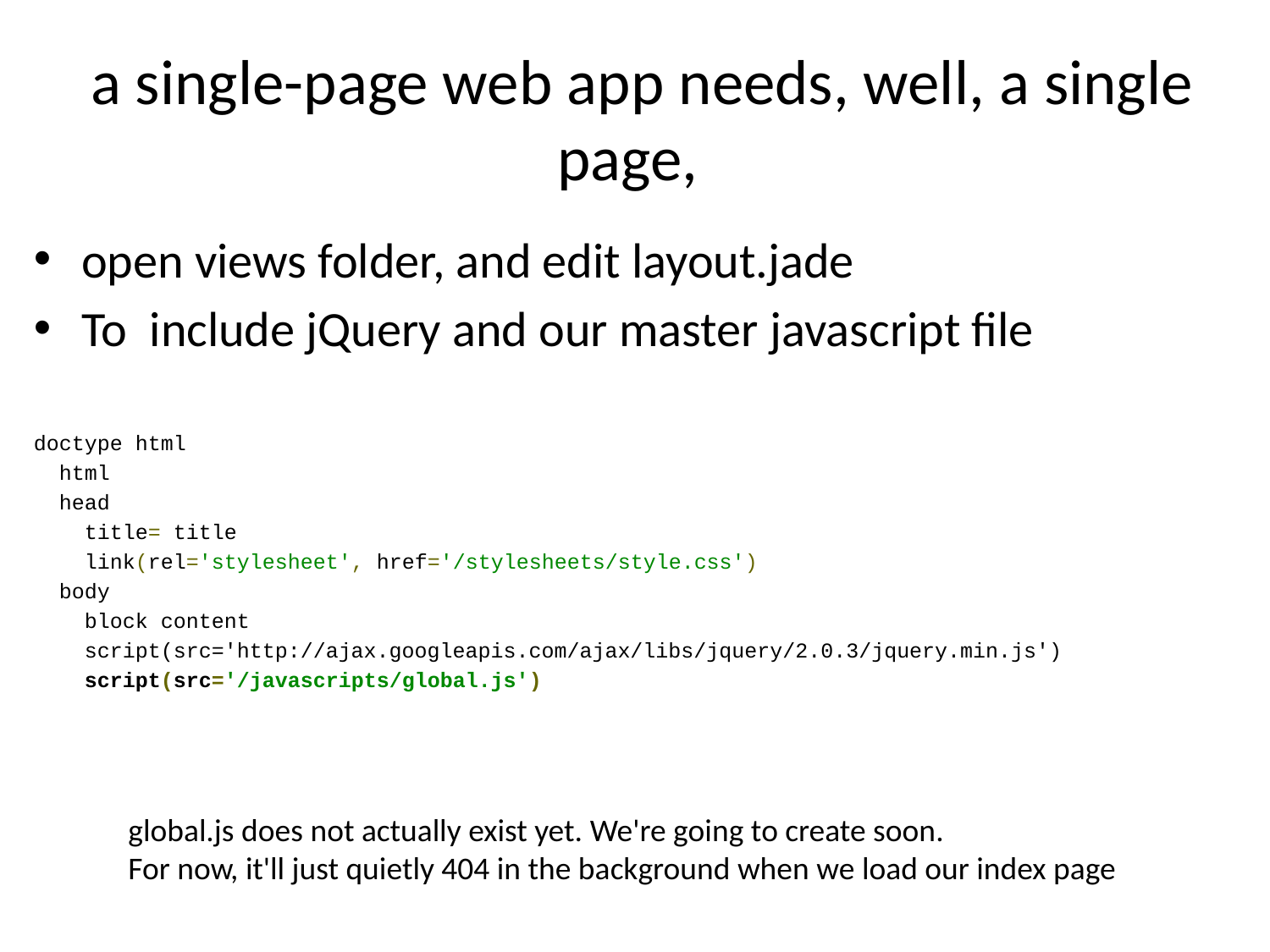

# a single-page web app needs, well, a single page,
open views folder, and edit layout.jade
To  include jQuery and our master javascript file

doctype html
  html
  head
    title= title
    link(rel='stylesheet', href='/stylesheets/style.css')
  body
    block content
    script(src='http://ajax.googleapis.com/ajax/libs/jquery/2.0.3/jquery.min.js')
    script(src='/javascripts/global.js')

global.js does not actually exist yet. We're going to create soon.
For now, it'll just quietly 404 in the background when we load our index page